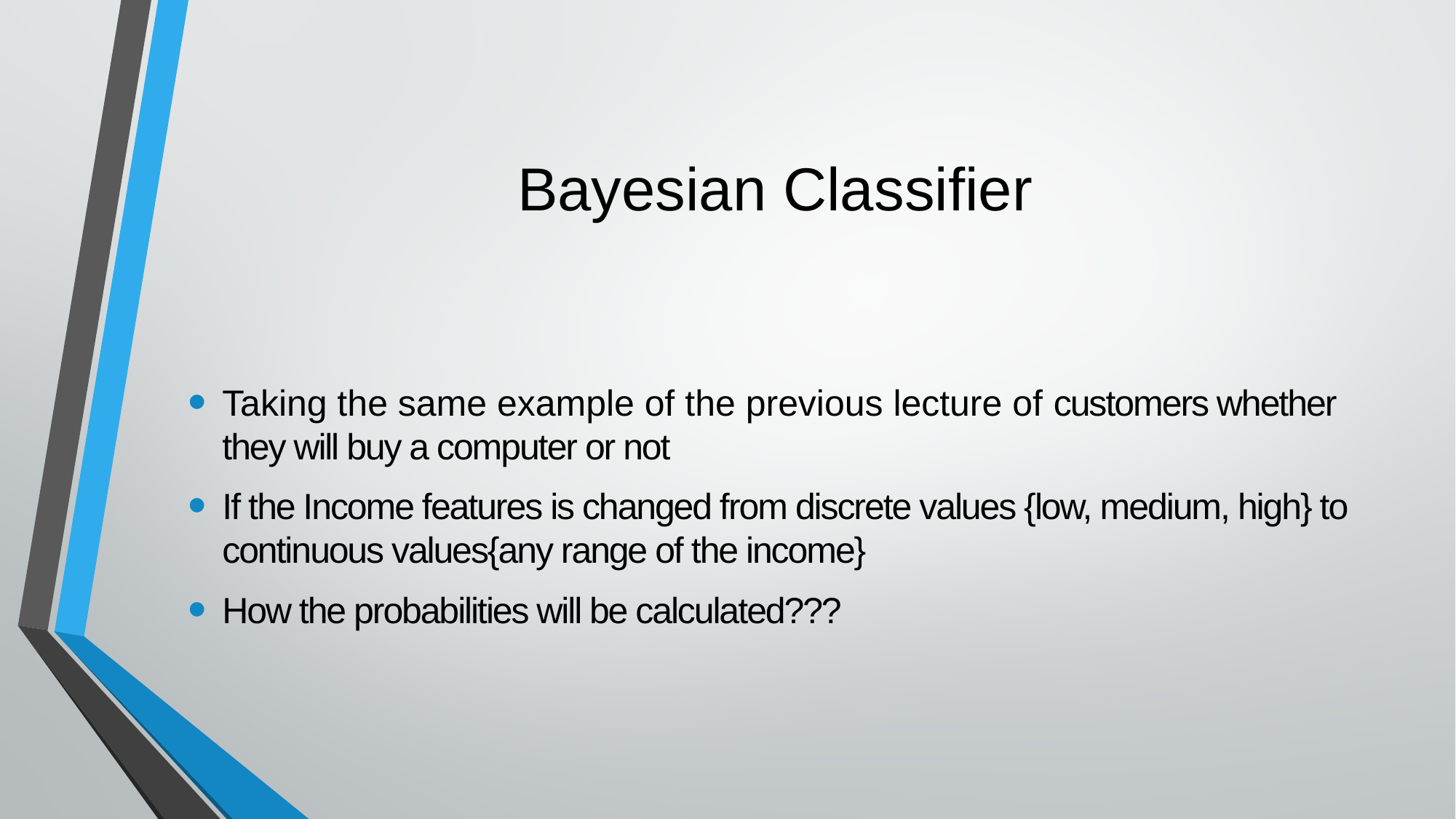

# Bayesian Classifier
Taking the same example of the previous lecture of customers whether they will buy a computer or not
If the Income features is changed from discrete values {low, medium, high} to continuous values{any range of the income}
How the probabilities will be calculated???